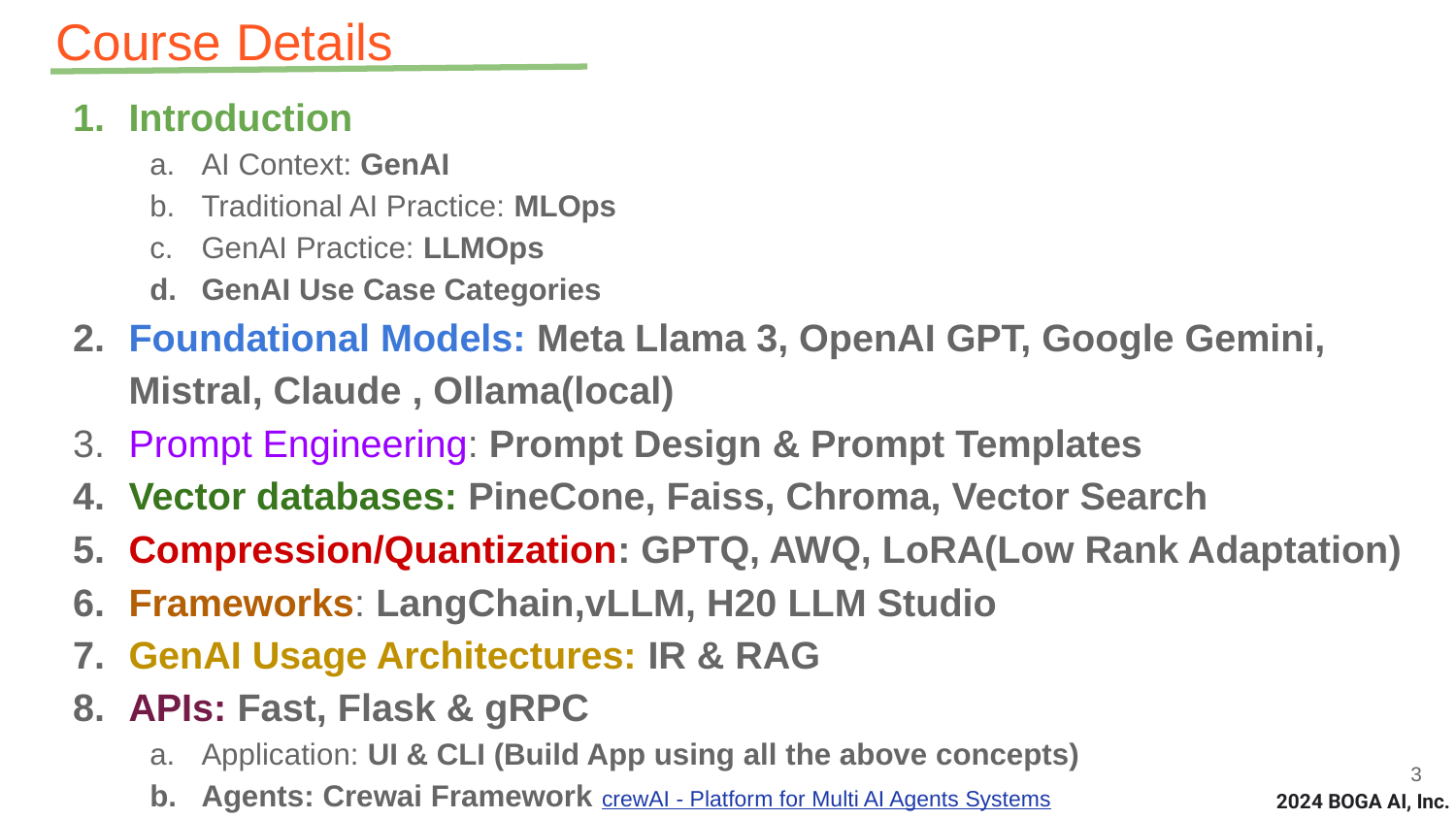

# Course Details
Introduction
AI Context: GenAI
Traditional AI Practice: MLOps
GenAI Practice: LLMOps
GenAI Use Case Categories
Foundational Models: Meta Llama 3, OpenAI GPT, Google Gemini, Mistral, Claude , Ollama(local)
Prompt Engineering: Prompt Design & Prompt Templates
Vector databases: PineCone, Faiss, Chroma, Vector Search
Compression/Quantization: GPTQ, AWQ, LoRA(Low Rank Adaptation)
Frameworks: LangChain,vLLM, H20 LLM Studio
GenAI Usage Architectures: IR & RAG
APIs: Fast, Flask & gRPC
Application: UI & CLI (Build App using all the above concepts)
Agents: Crewai Framework crewAI - Platform for Multi AI Agents Systems
3
2024 BOGA AI, Inc.